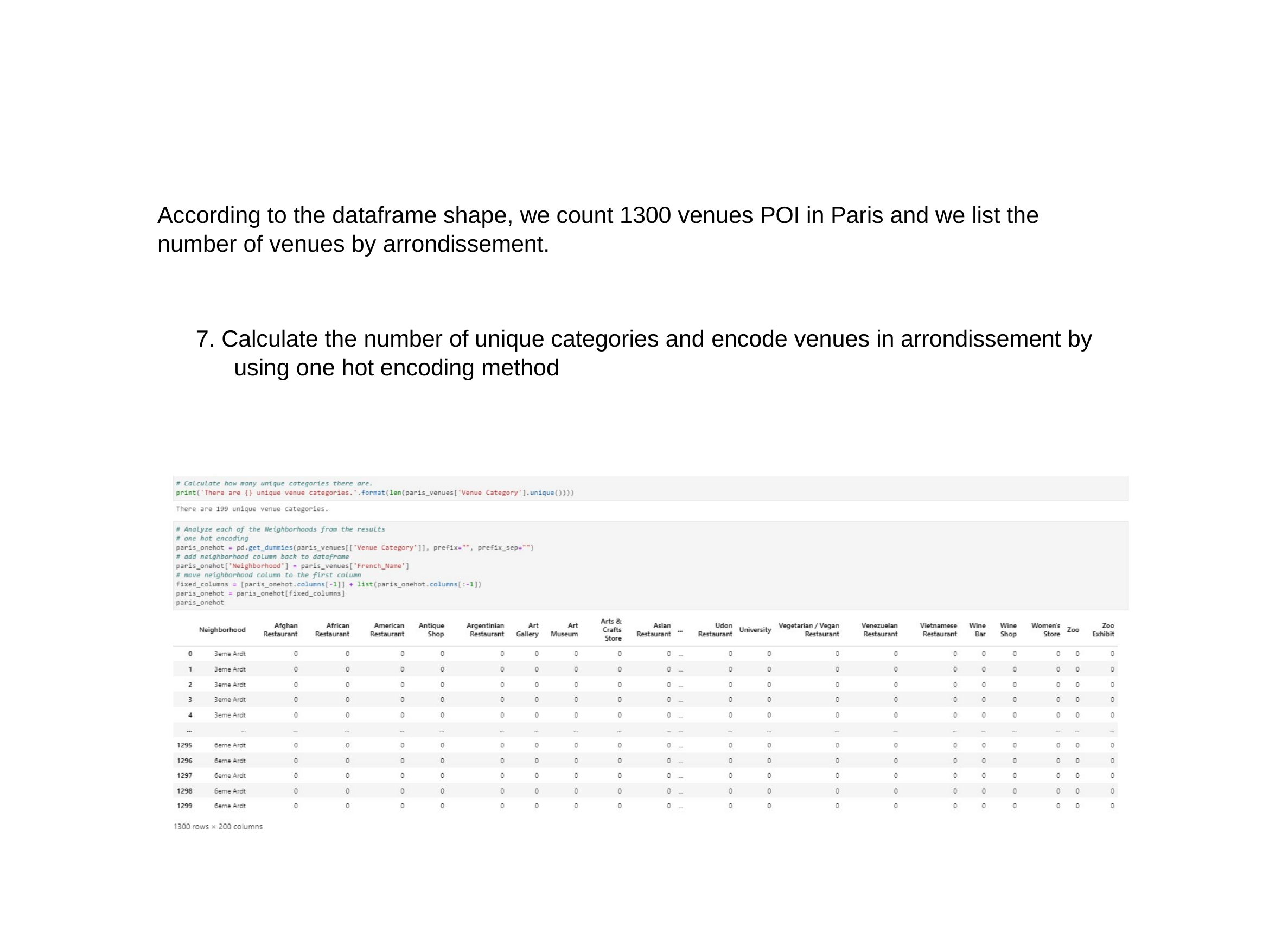

According to the dataframe shape, we count 1300 venues POI in Paris and we list the  number of venues by arrondissement.

7. Calculate the number of unique categories and encode venues in arrondissement by  using one hot encoding method

This top 10 venues’ categories list is already very useful to provide deeper insights to tourists  so they can already more structured ideas on where they may want to visit relating to their  interests. To make easier and more visual, we want to use the K-means cluster method to let  the data show us if there are clusters so tourists can combine different arrondissement when  they make their visit path or when they want to choose and ideal hotel to stay in a more  flexible and efficient way.
9. K-means clustering (unsupervised machine learning, K = 9)